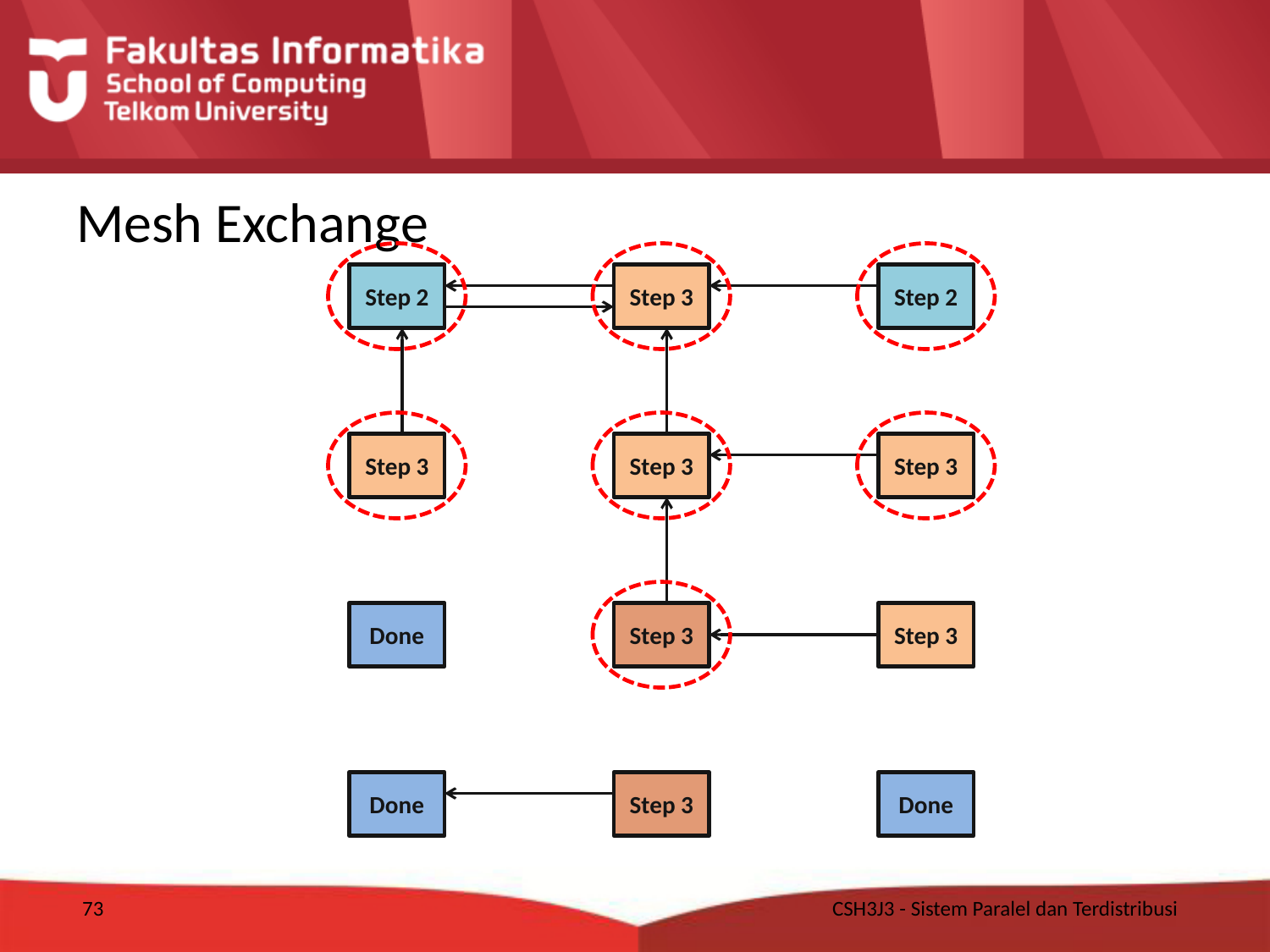

# Mesh Exchange

Step 2
Step 3
Step 2

Step 3
Step 3
Step 3

Done
Step 3
Step 3
Done
Step 3
Done
73
CSH3J3 - Sistem Paralel dan Terdistribusi